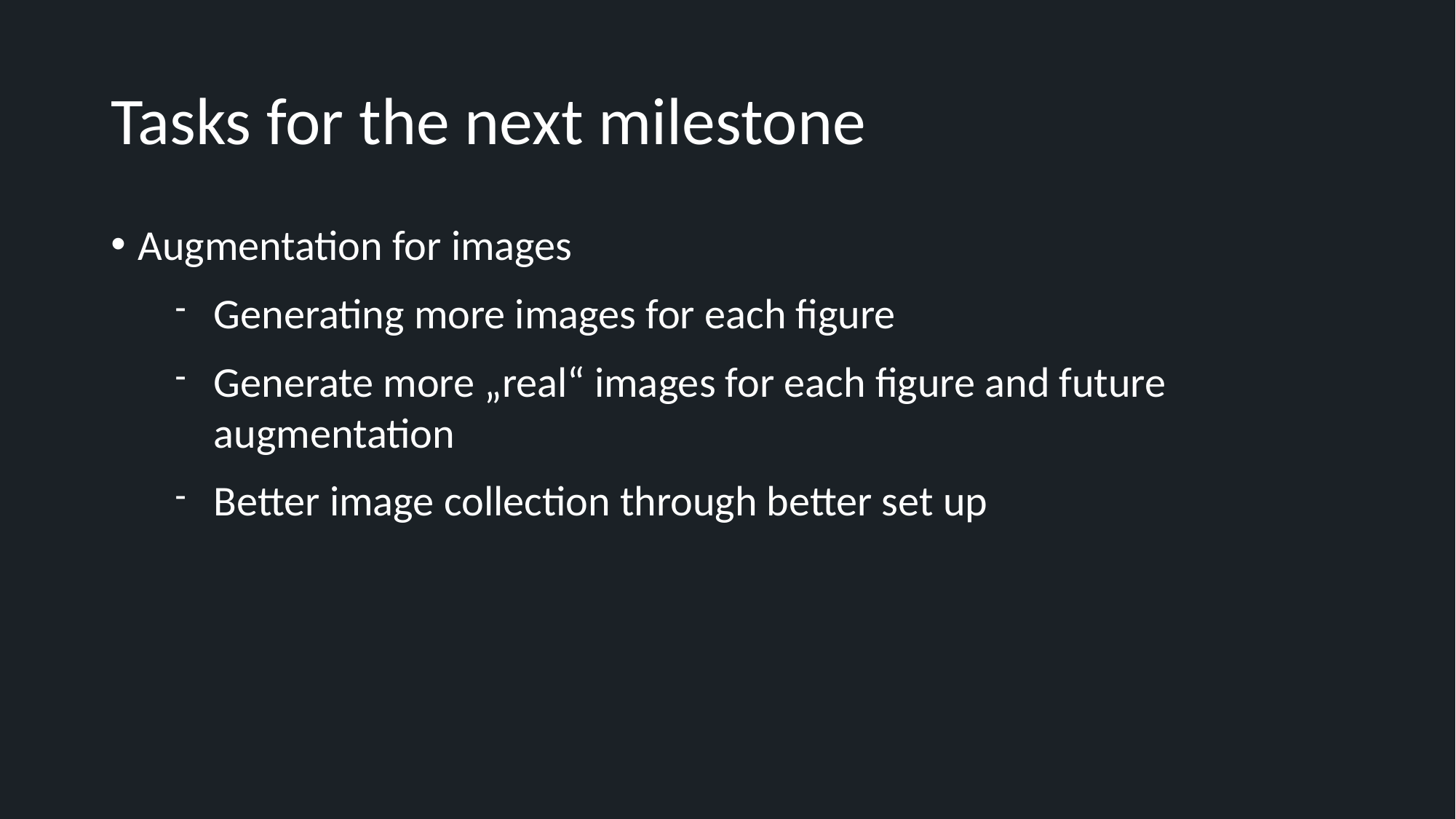

Tasks for the next milestone
Augmentation for images
Generating more images for each figure
Generate more „real“ images for each figure and future augmentation
Better image collection through better set up